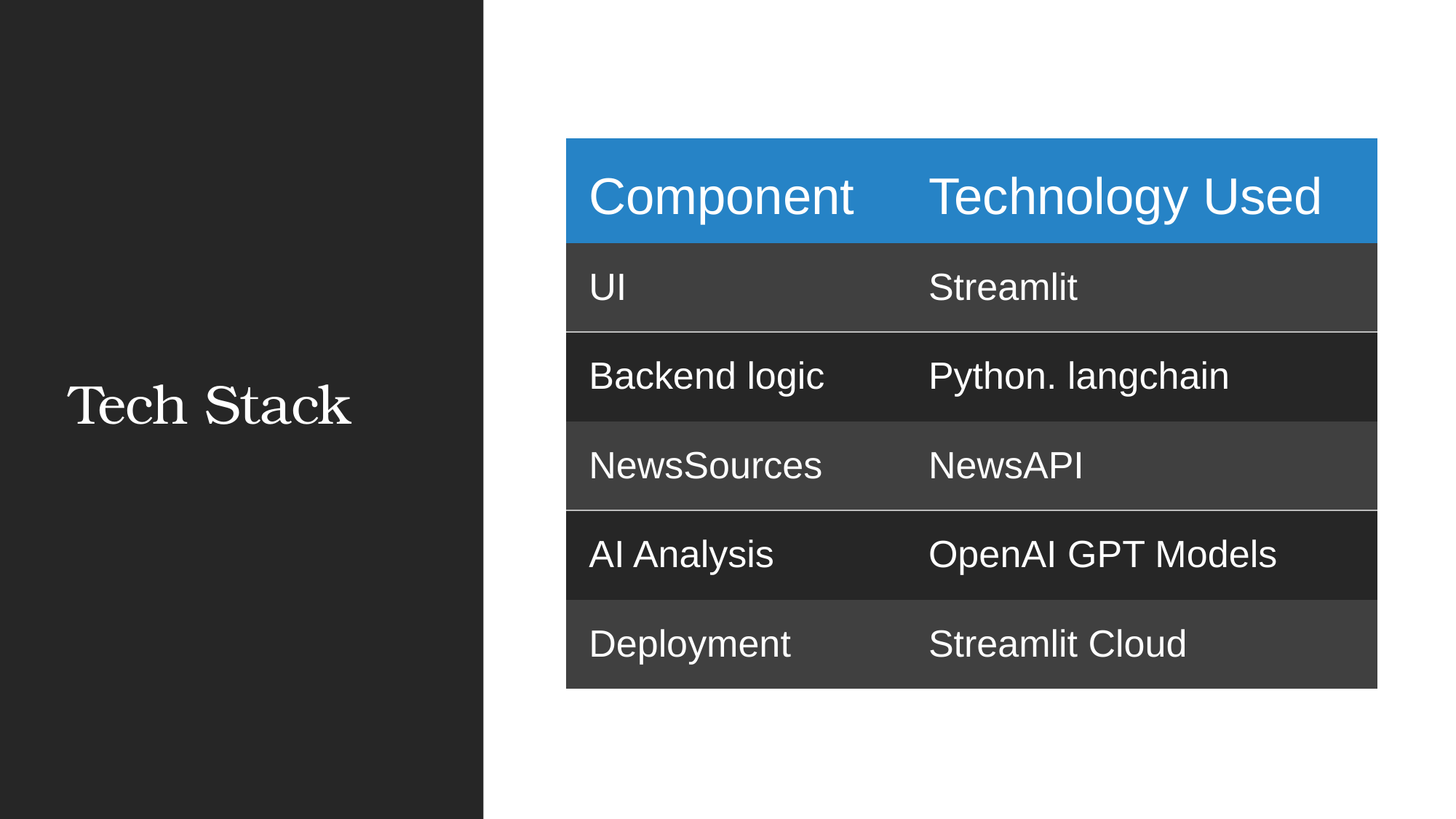

# Tech Stack
| Component | Technology Used |
| --- | --- |
| UI | Streamlit |
| Backend logic | Python. langchain |
| NewsSources | NewsAPI |
| AI Analysis | OpenAI GPT Models |
| Deployment | Streamlit Cloud |